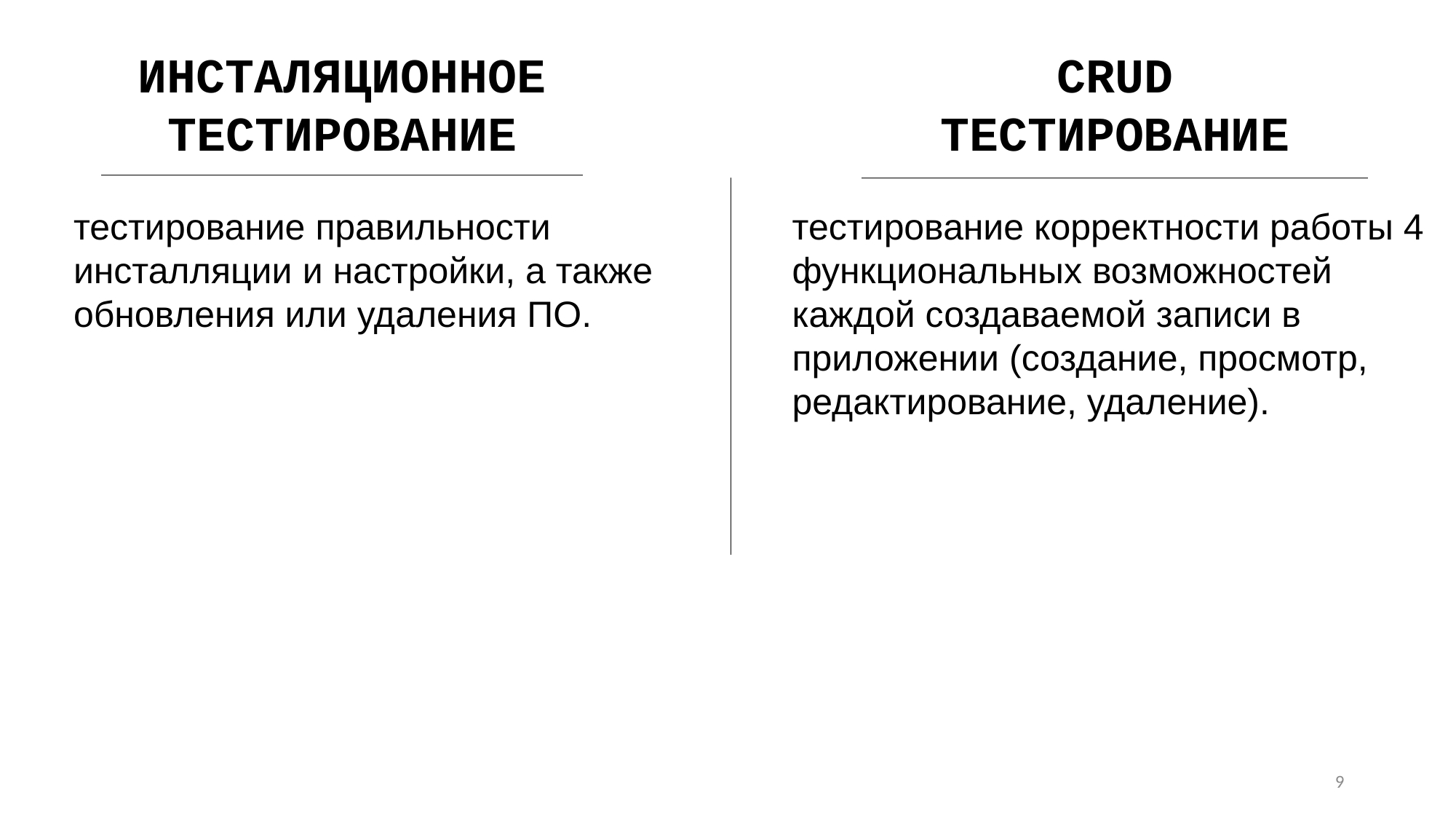

ИНСТАЛЯЦИОННОЕ
ТЕСТИРОВАНИЕ
CRUD
ТЕСТИРОВАНИЕ
тестирование правильности инсталляции и настройки, а также обновления или удаления ПО.
тестирование корректности работы 4 функциональных возможностей каждой создаваемой записи в приложении (создание, просмотр, редактирование, удаление).
9